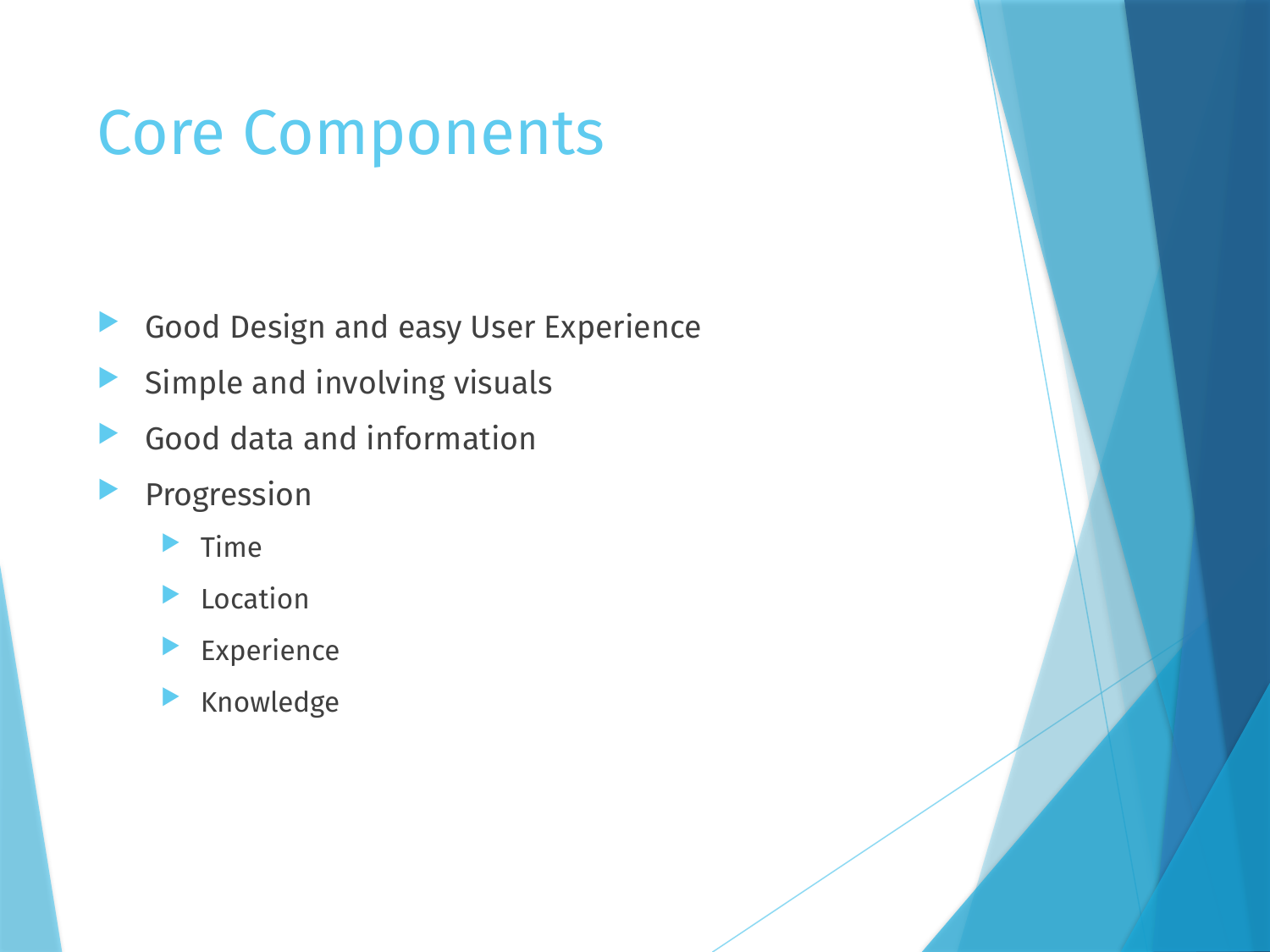

# Core Components
Good Design and easy User Experience
Simple and involving visuals
Good data and information
Progression
Time
Location
Experience
Knowledge